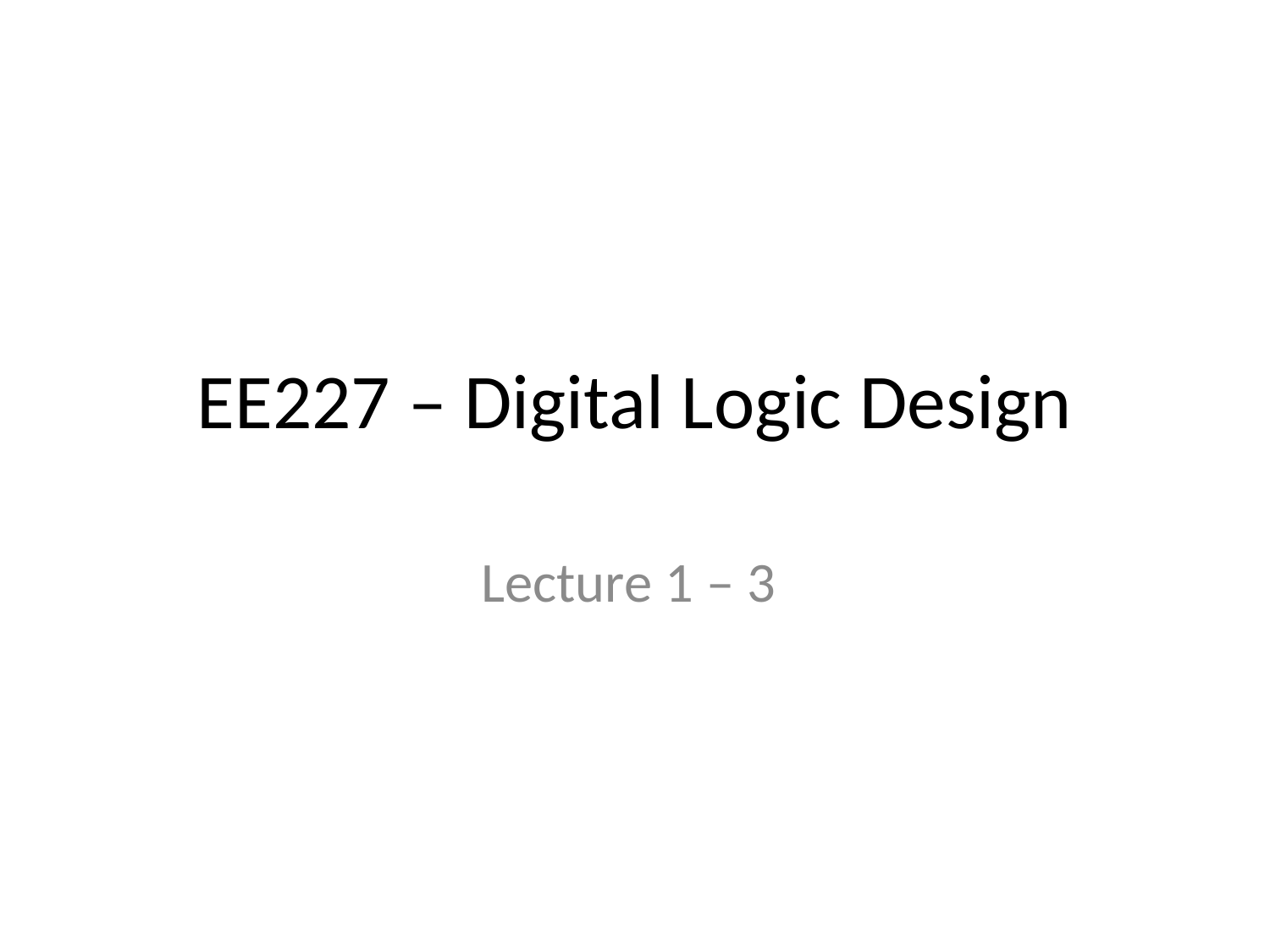

# EE227 – Digital Logic Design
Lecture 1 – 3